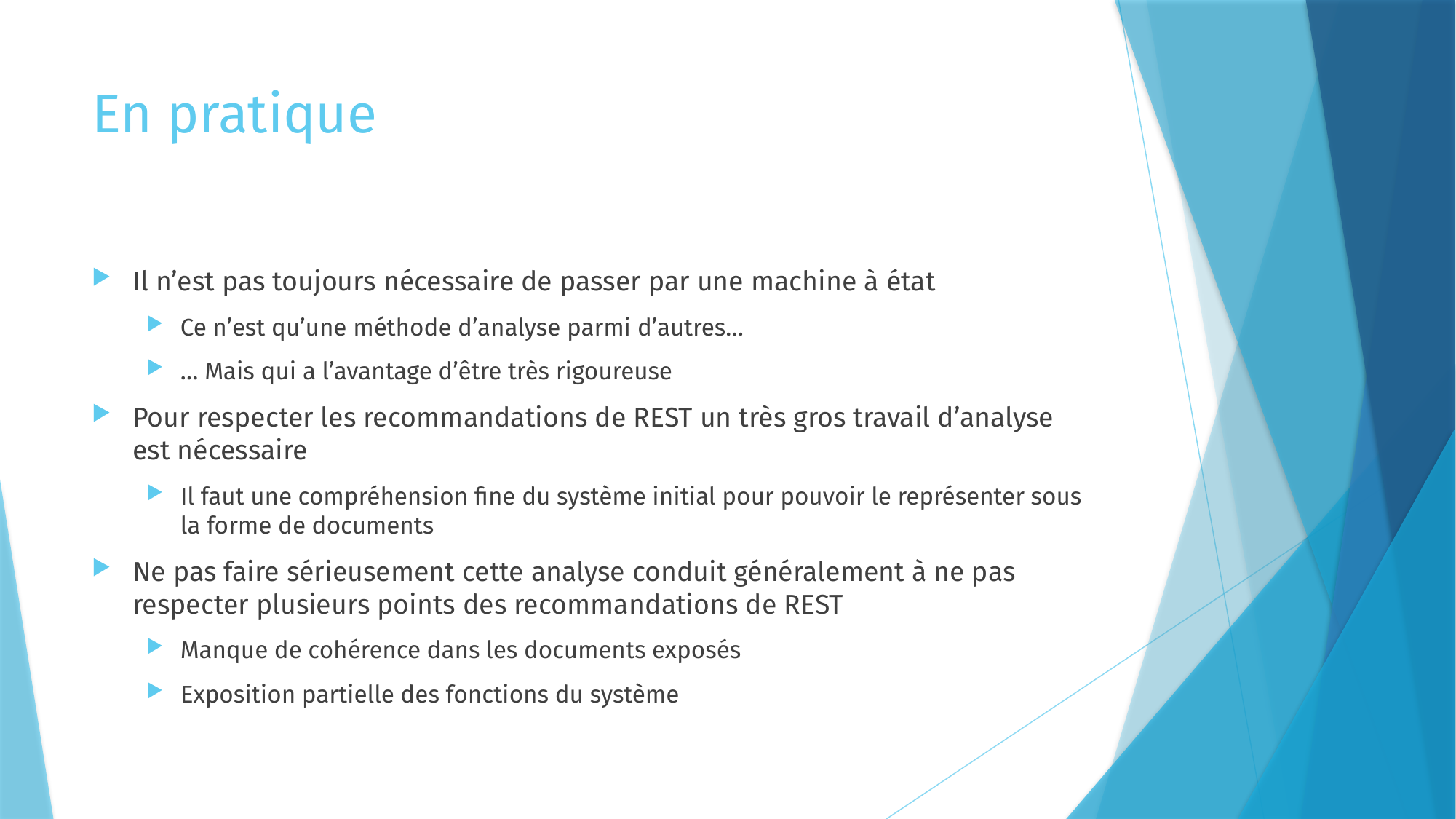

# En pratique
Il n’est pas toujours nécessaire de passer par une machine à état
Ce n’est qu’une méthode d’analyse parmi d’autres…
… Mais qui a l’avantage d’être très rigoureuse
Pour respecter les recommandations de REST un très gros travail d’analyse est nécessaire
Il faut une compréhension fine du système initial pour pouvoir le représenter sous la forme de documents
Ne pas faire sérieusement cette analyse conduit généralement à ne pas respecter plusieurs points des recommandations de REST
Manque de cohérence dans les documents exposés
Exposition partielle des fonctions du système